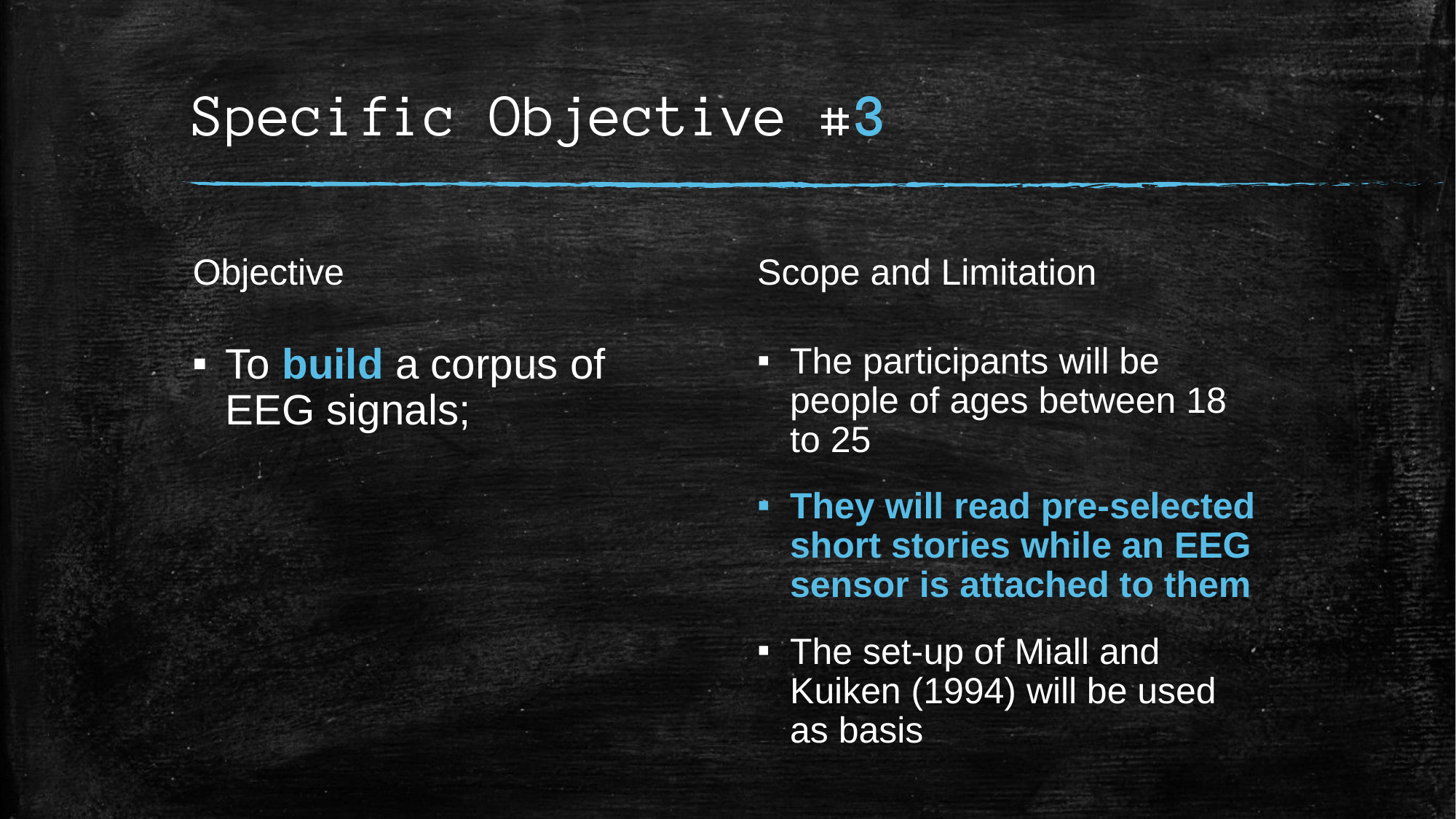

# Specific Objective #3
Objective
Scope and Limitation
To build a corpus of EEG signals;
The participants will be people of ages between 18 to 25
They will read pre-selected short stories while an EEG sensor is attached to them
The set-up of Miall and Kuiken (1994) will be used as basis